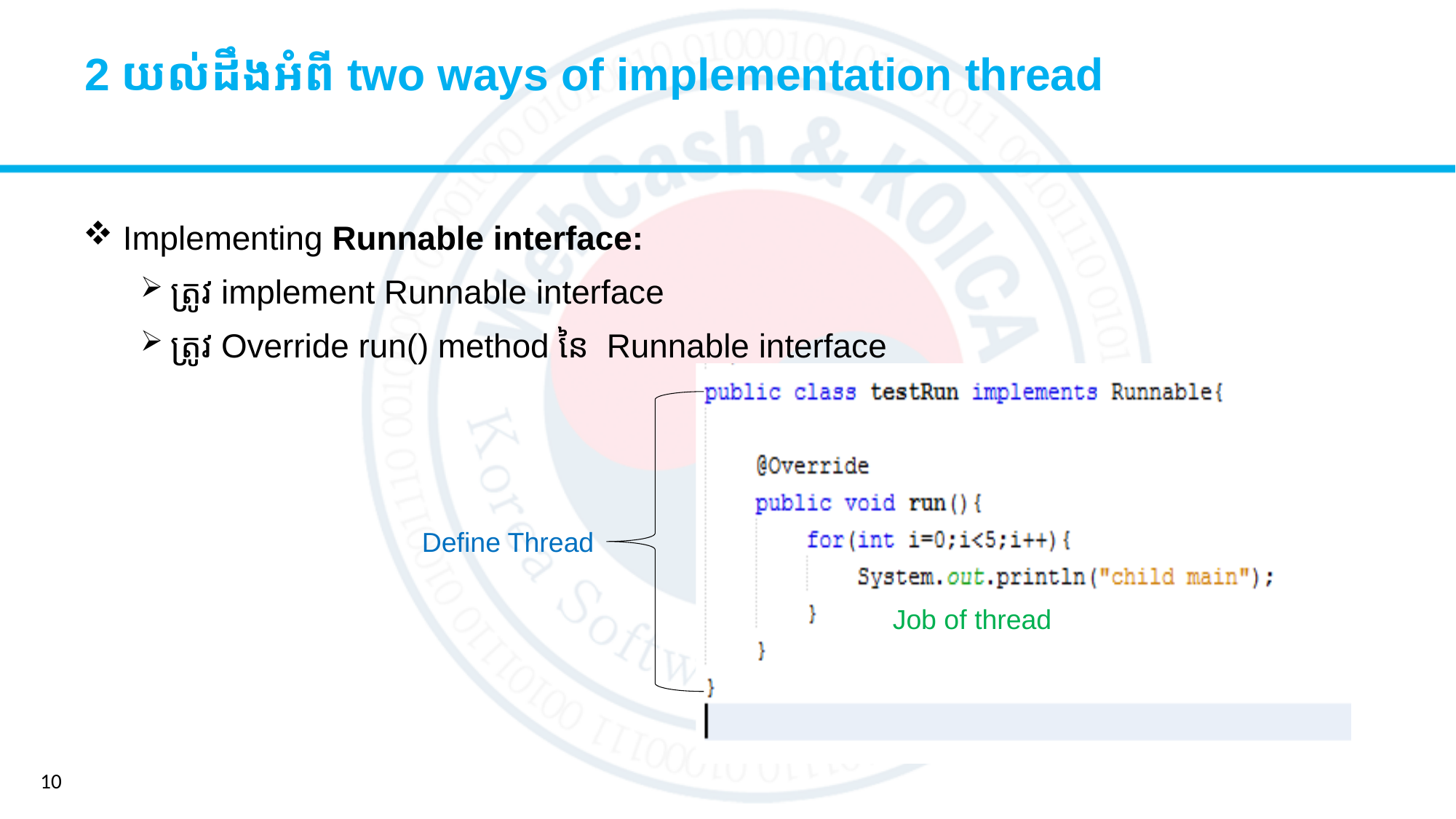

# 2 យល់ដឹងអំពី two ways of implementation thread
 Implementing Runnable interface:
 ត្រូវ implement Runnable interface
 ត្រូវ Override run() method នៃ  Runnable interface

Define Thread
Job of thread
10